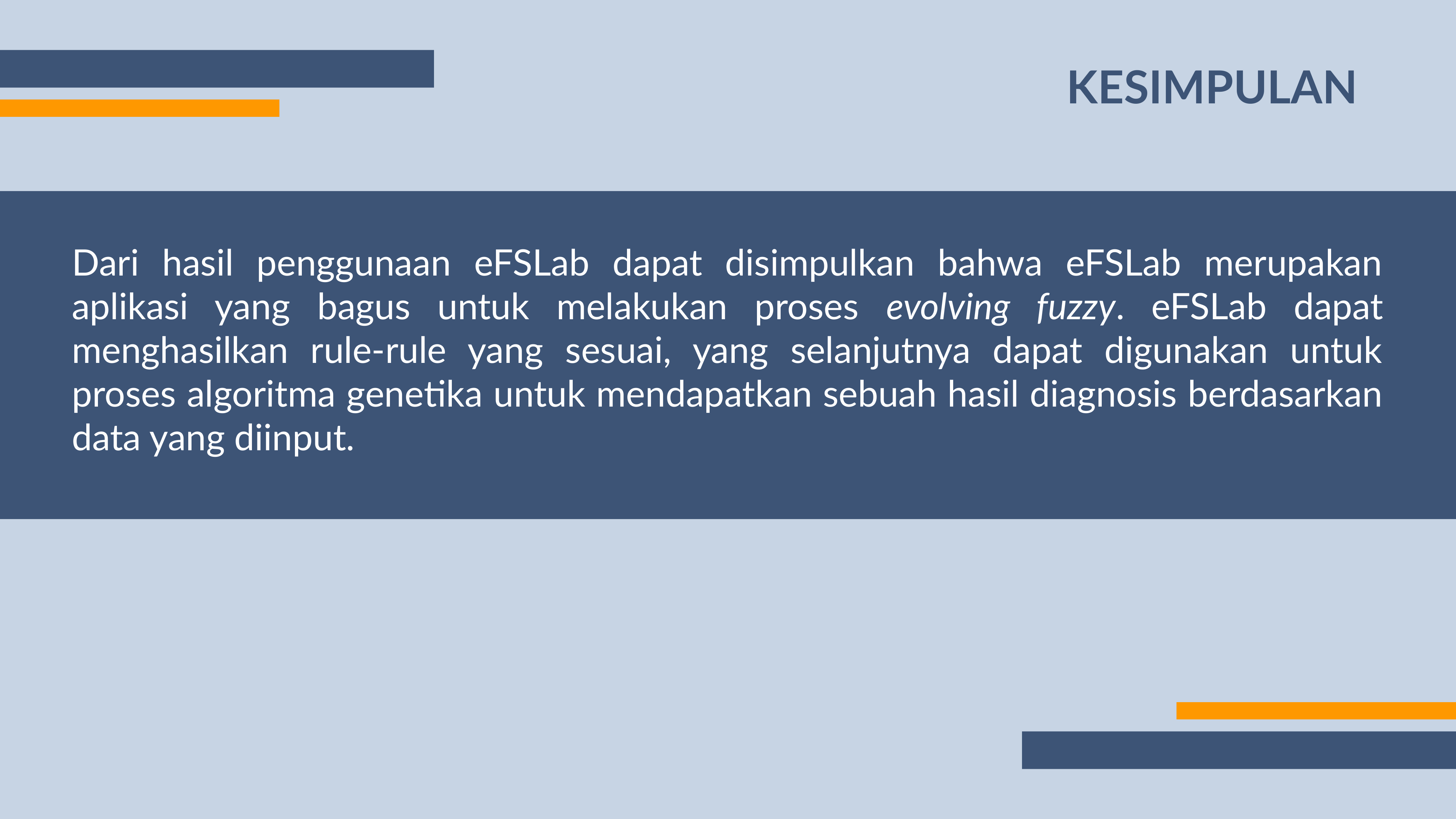

KESIMPULAN

Dari hasil penggunaan eFSLab dapat disimpulkan bahwa eFSLab merupakan aplikasi yang bagus untuk melakukan proses evolving fuzzy. eFSLab dapat menghasilkan rule-rule yang sesuai, yang selanjutnya dapat digunakan untuk proses algoritma genetika untuk mendapatkan sebuah hasil diagnosis berdasarkan data yang diinput.